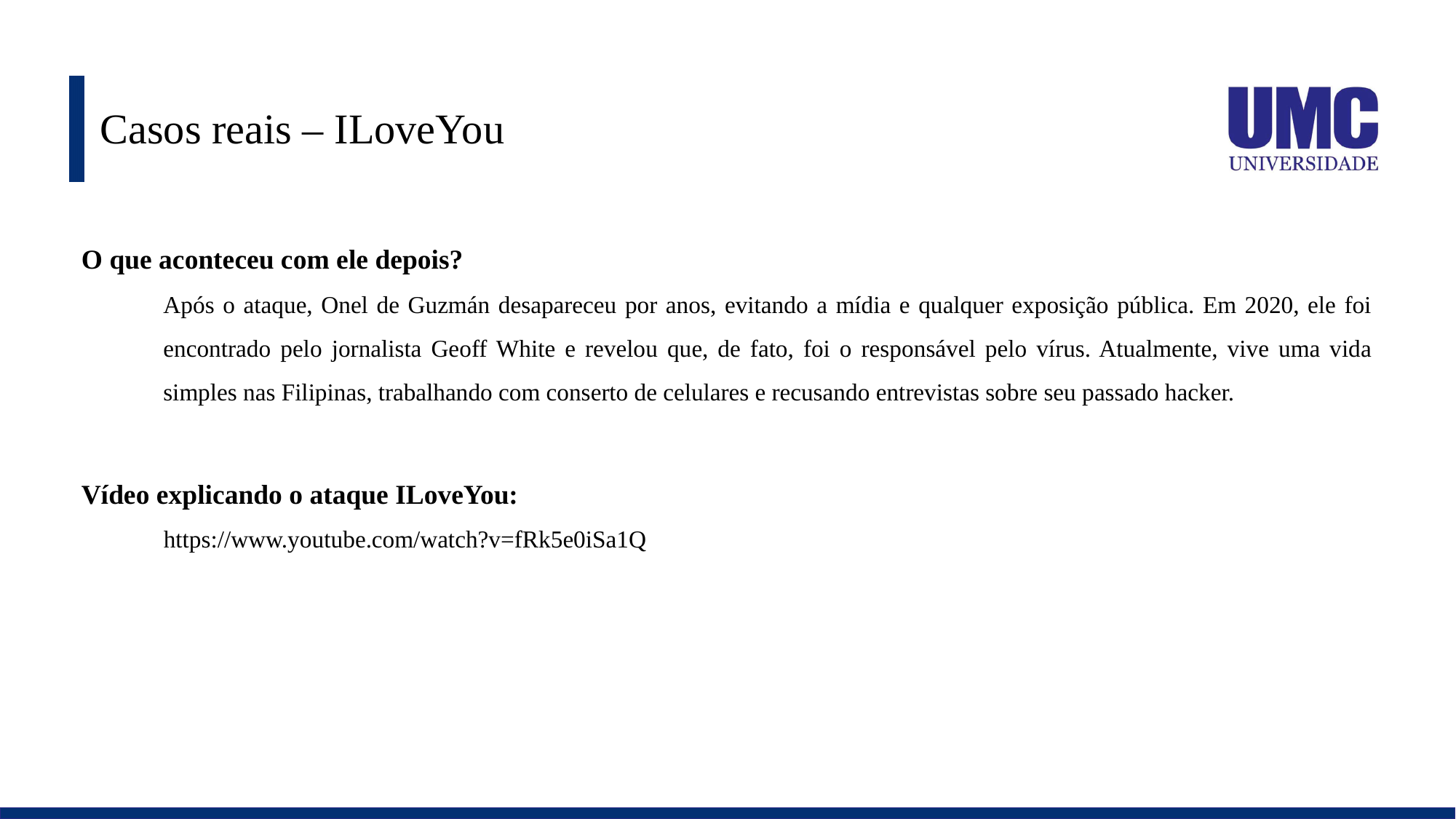

# Casos reais – ILoveYou
O que aconteceu com ele depois?
Após o ataque, Onel de Guzmán desapareceu por anos, evitando a mídia e qualquer exposição pública. Em 2020, ele foi encontrado pelo jornalista Geoff White e revelou que, de fato, foi o responsável pelo vírus. Atualmente, vive uma vida simples nas Filipinas, trabalhando com conserto de celulares e recusando entrevistas sobre seu passado hacker.

Vídeo explicando o ataque ILoveYou:
https://www.youtube.com/watch?v=fRk5e0iSa1Q